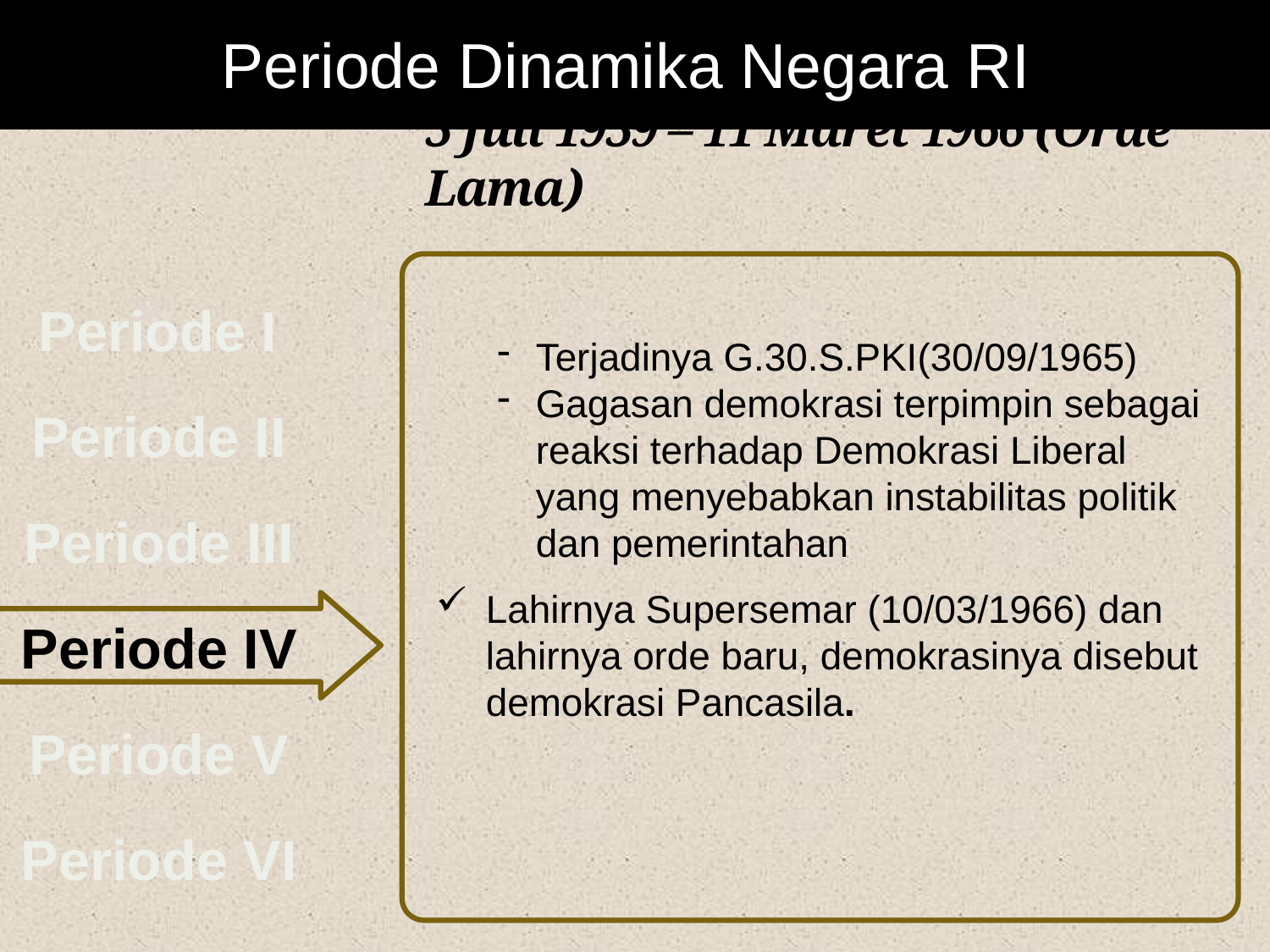

Periode Dinamika Negara RI

# 5 Juli 1959 – 11 Maret 1966 (Orde Lama)

Periode I

Periode II
Terjadinya G.30.S.PKI(30/09/1965)
Gagasan demokrasi terpimpin sebagai reaksi terhadap Demokrasi Liberal yang menyebabkan instabilitas politik dan pemerintahan

Periode III

Periode IV
Lahirnya Supersemar (10/03/1966) dan lahirnya orde baru, demokrasinya disebut demokrasi Pancasila.

Periode V

Periode VI